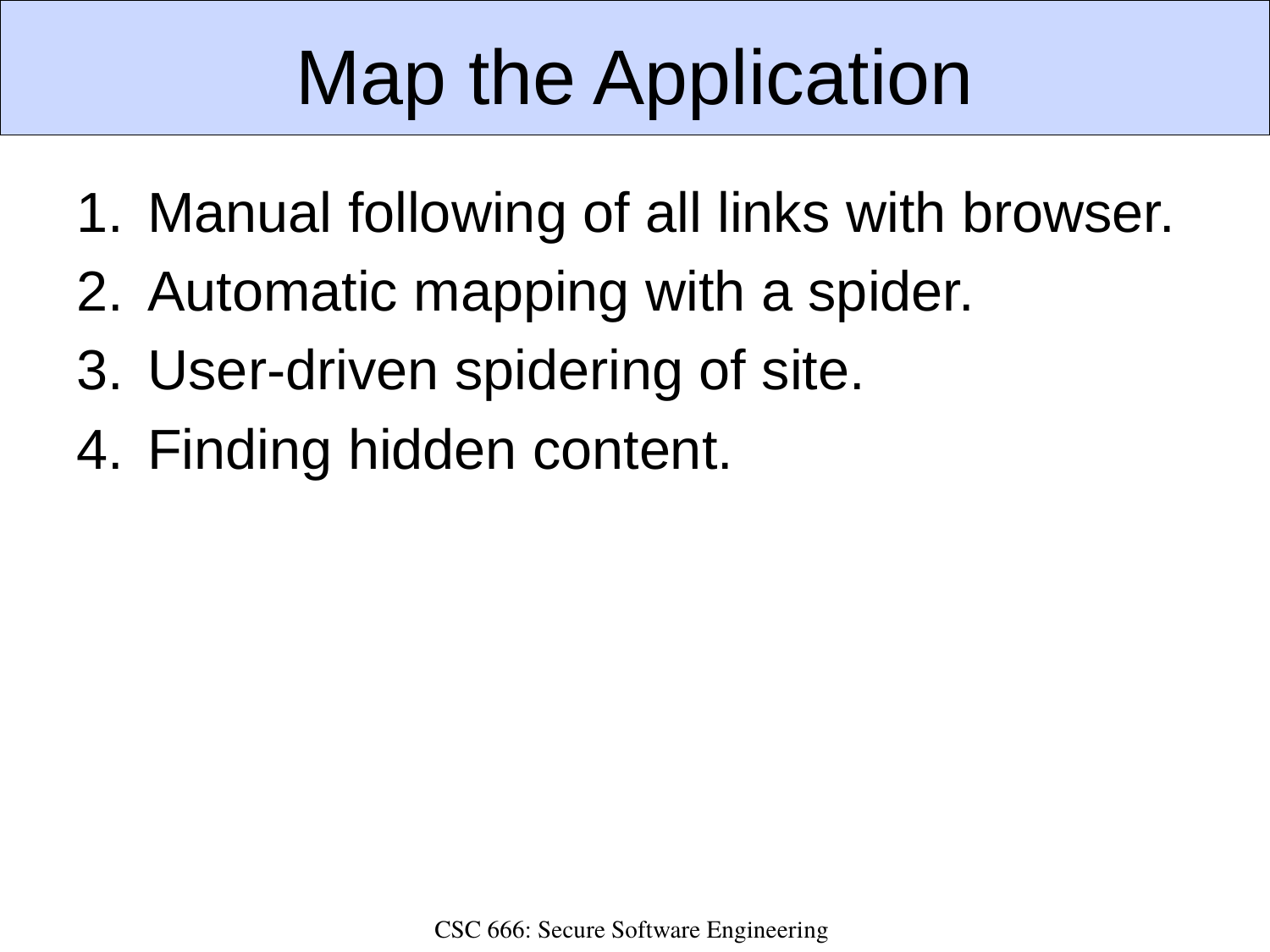

# Map the Application
Manual following of all links with browser.
Automatic mapping with a spider.
User-driven spidering of site.
Finding hidden content.
CSC 666: Secure Software Engineering